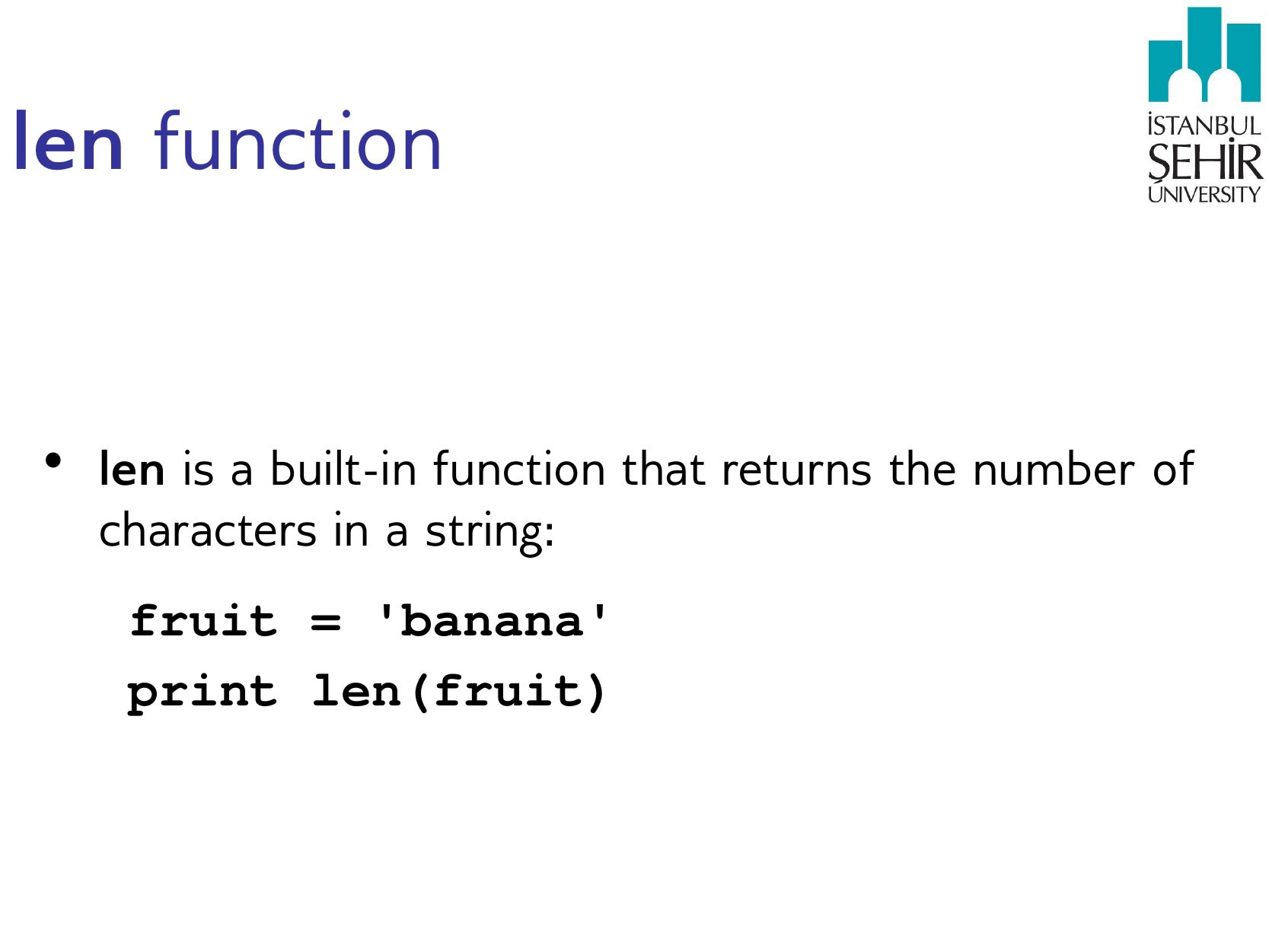

# len function
len is a built-in function that returns the number of characters in a string:
fruit = 'banana'
print len(fruit)